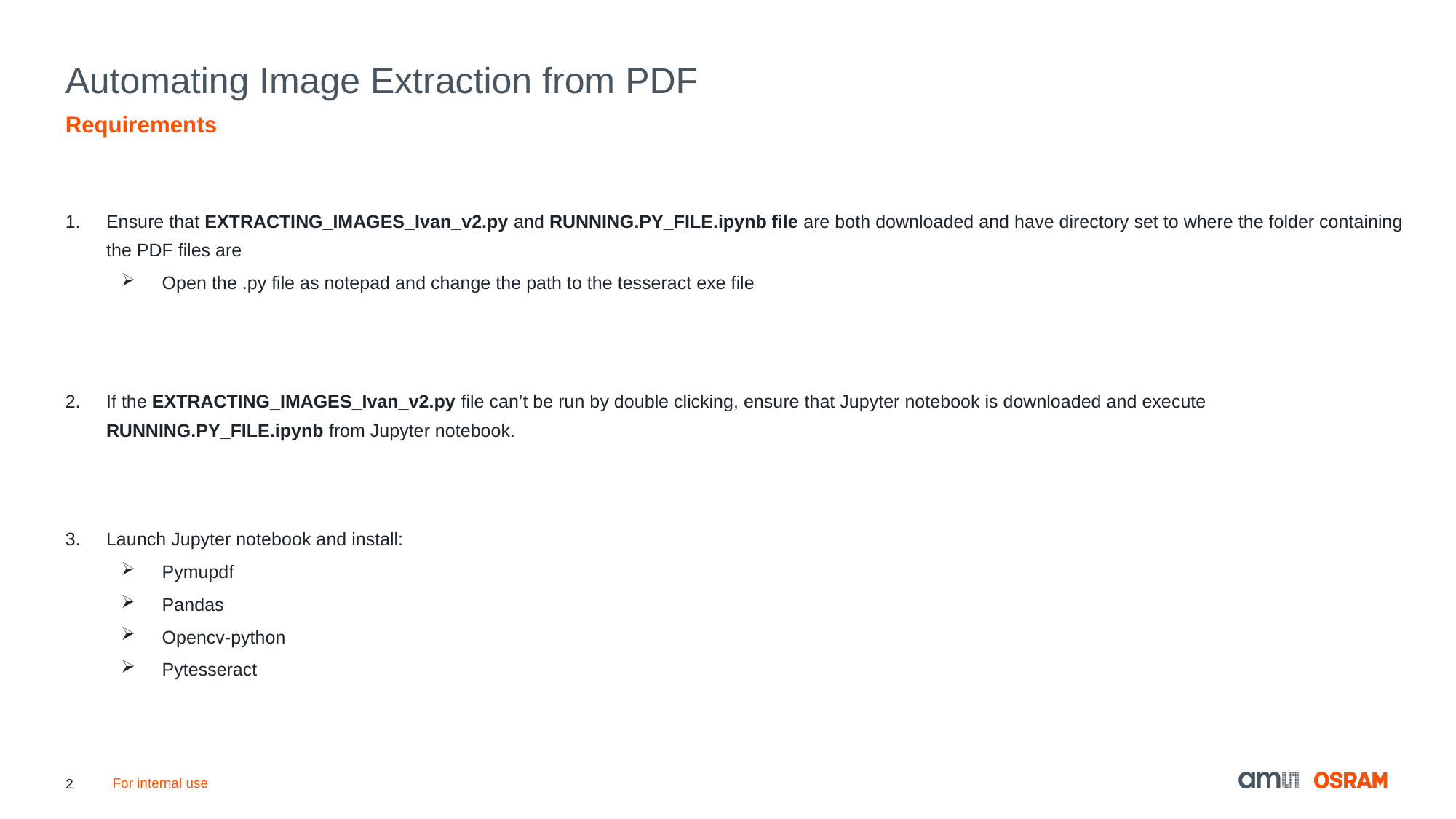

# Automating Image Extraction from PDF
Requirements

Ensure that EXTRACTING_IMAGES_Ivan_v2.py and RUNNING.PY_FILE.ipynb file are both downloaded and have directory set to where the folder containing the PDF files are
Open the .py file as notepad and change the path to the tesseract exe file

If the EXTRACTING_IMAGES_Ivan_v2.py file can’t be run by double clicking, ensure that Jupyter notebook is downloaded and execute RUNNING.PY_FILE.ipynb from Jupyter notebook.

Launch Jupyter notebook and install:
Pymupdf
Pandas
Opencv-python
Pytesseract

For internal use